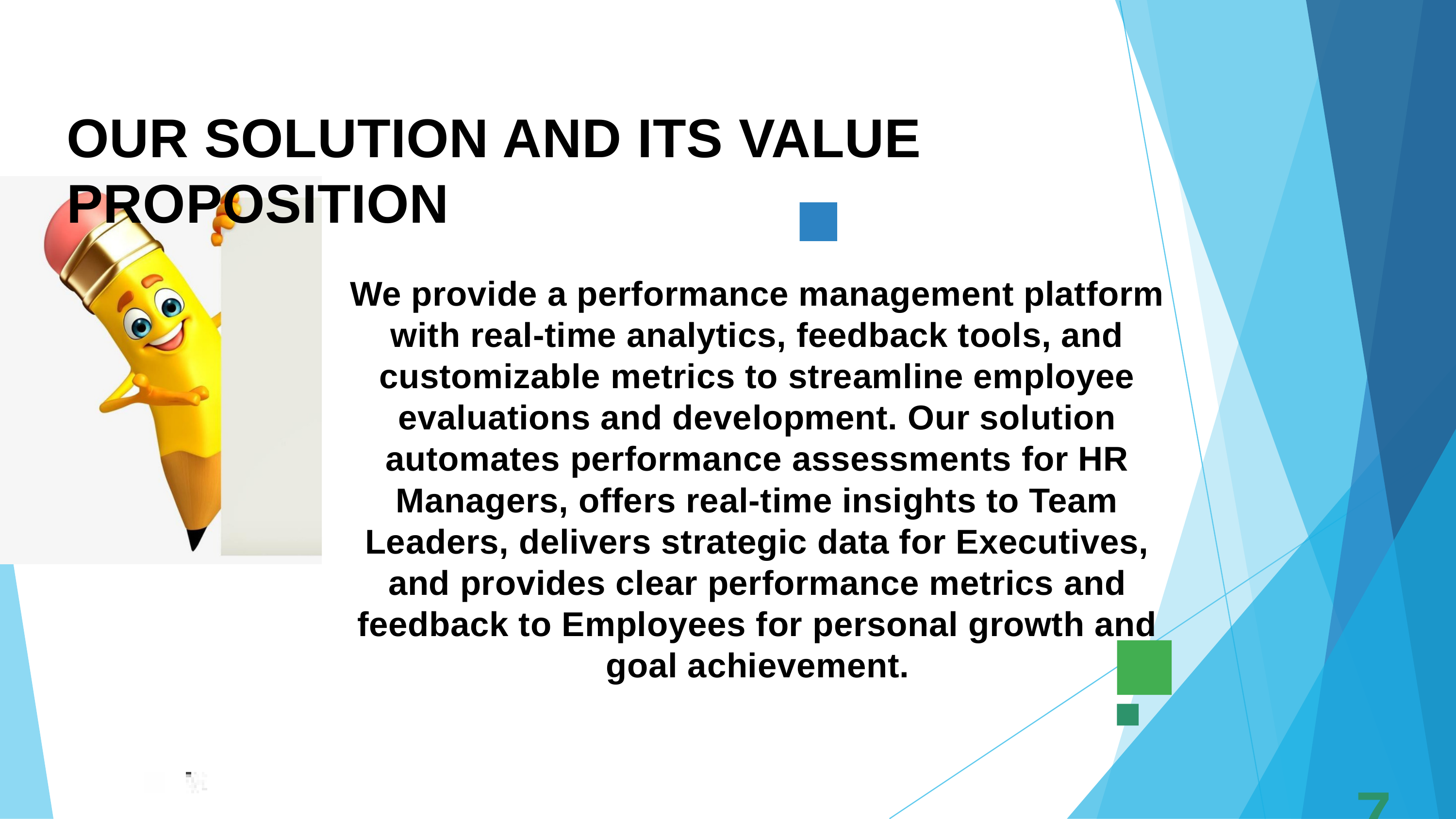

OUR SOLUTION AND ITS VALUE PROPOSITION

We provide a performance management platform with real-time analytics, feedback tools, and customizable metrics to streamline employee evaluations and development. Our solution automates performance assessments for HR Managers, offers real-time insights to Team Leaders, delivers strategic data for Executives, and provides clear performance metrics and feedback to Employees for personal growth and goal achievement.

7